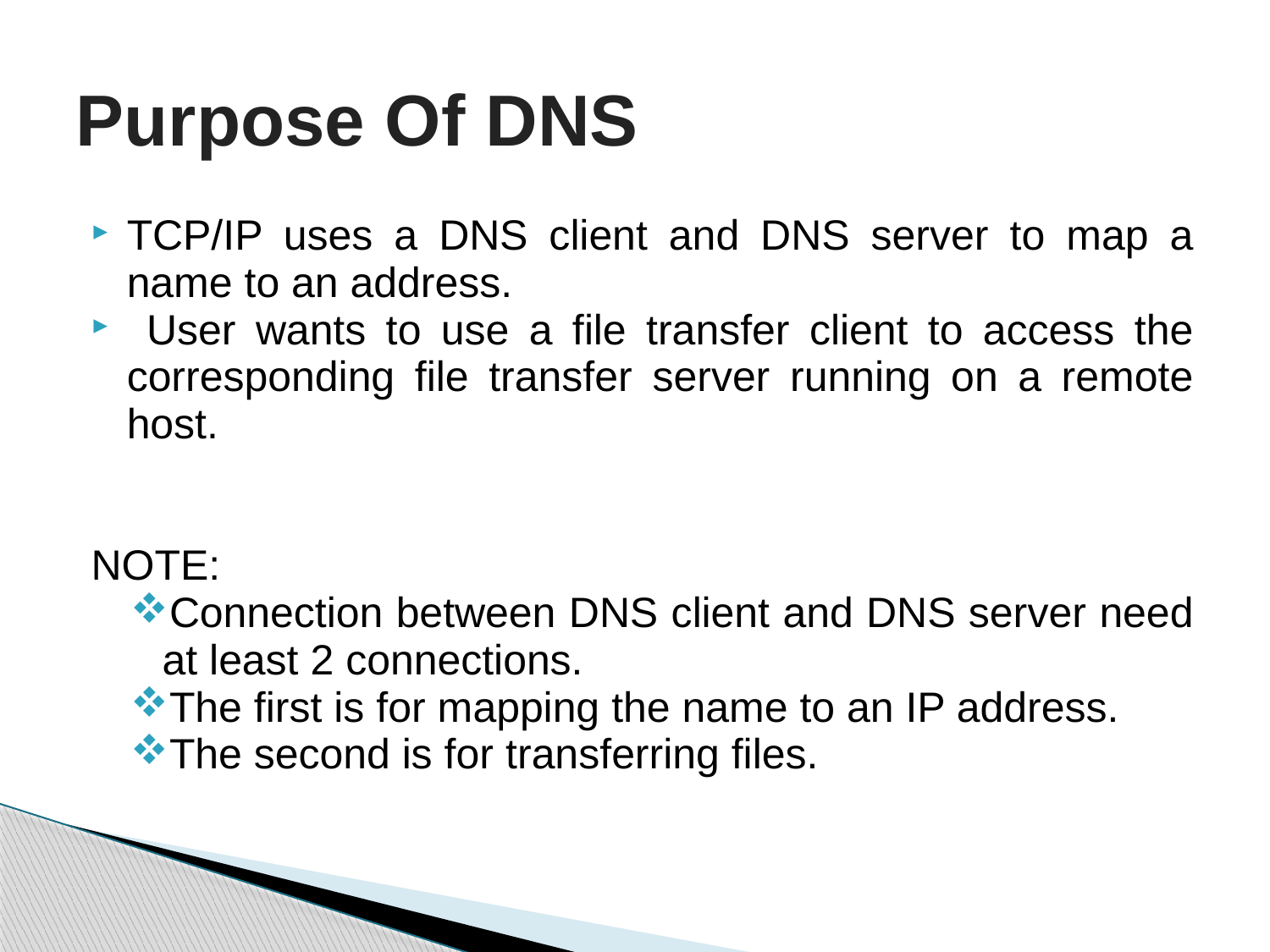

# Purpose Of DNS
TCP/IP uses a DNS client and DNS server to map a name to an address.
 User wants to use a file transfer client to access the corresponding file transfer server running on a remote host.

NOTE:
Connection between DNS client and DNS server need at least 2 connections.
The first is for mapping the name to an IP address.
The second is for transferring files.